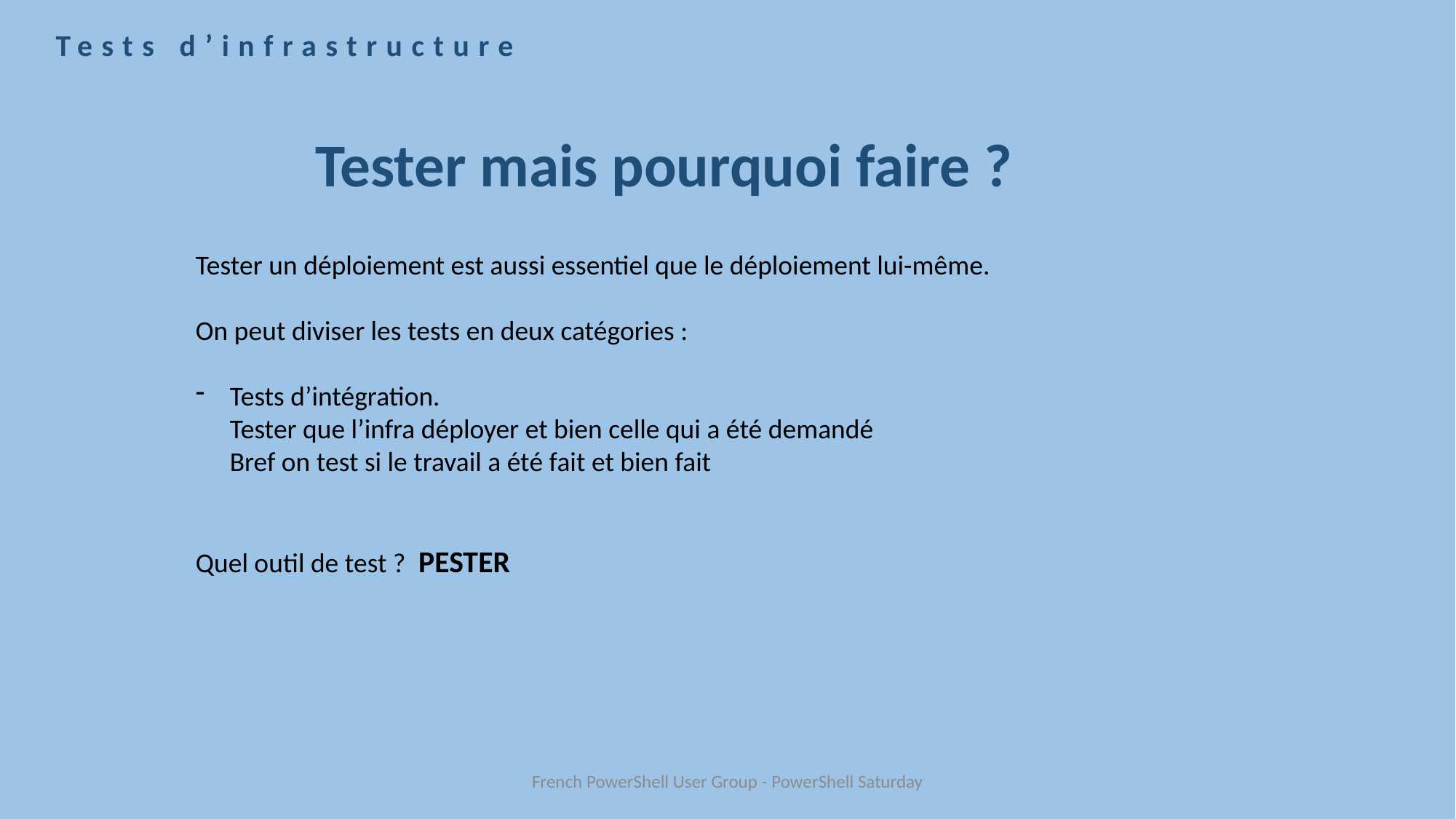

Tests d’infrastructure
Tester mais pourquoi faire ?
Tester un déploiement est aussi essentiel que le déploiement lui-même.

On peut diviser les tests en deux catégories :

Tests d’intégration.
Tester que l’infra déployer et bien celle qui a été demandé
Bref on test si le travail a été fait et bien fait

Quel outil de test ?  PESTER
French PowerShell User Group - PowerShell Saturday